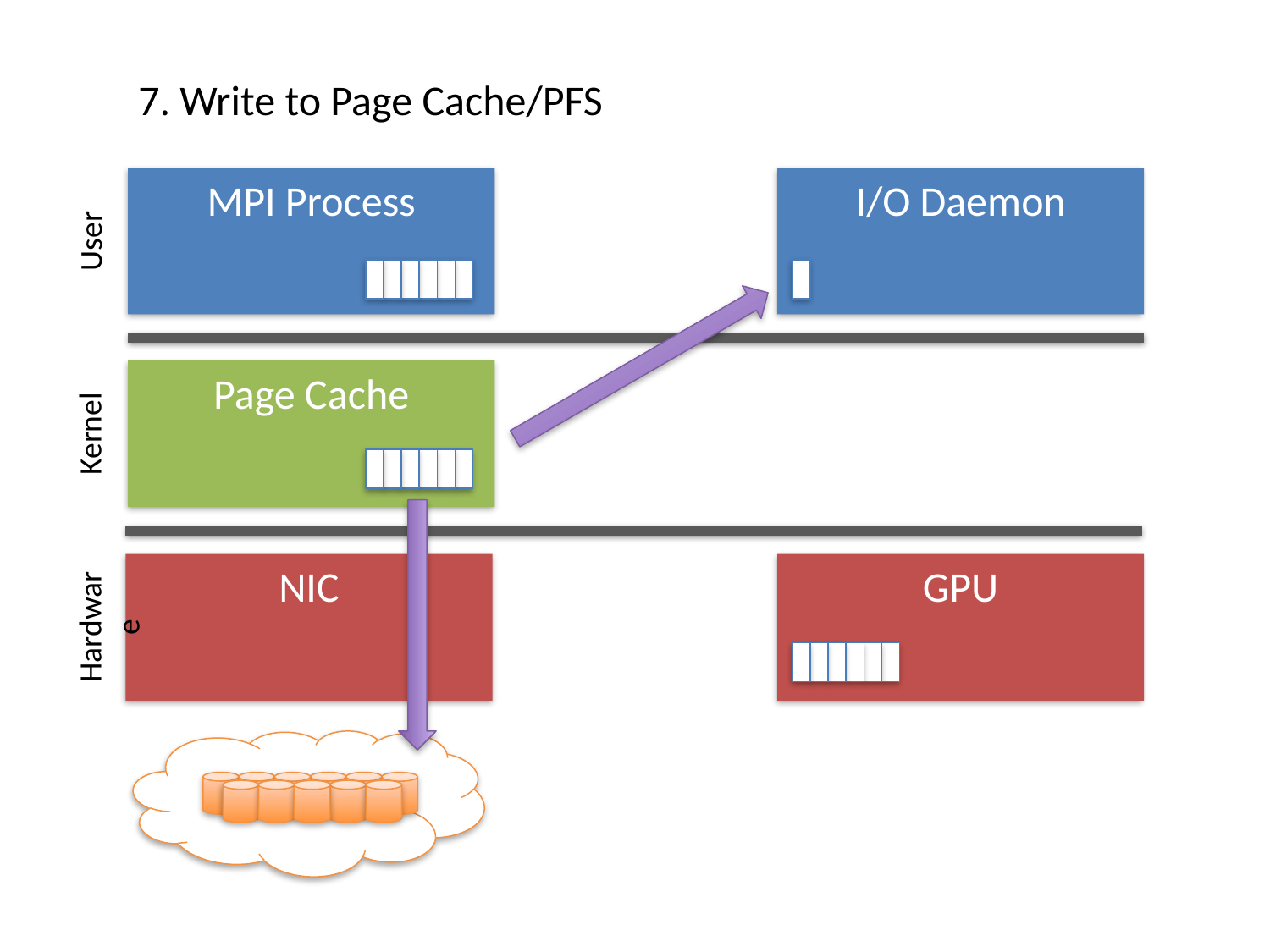

7. Write to Page Cache/PFS
User
MPI Process
I/O Daemon

Kernel
Page Cache

Hardware
NIC
GPU